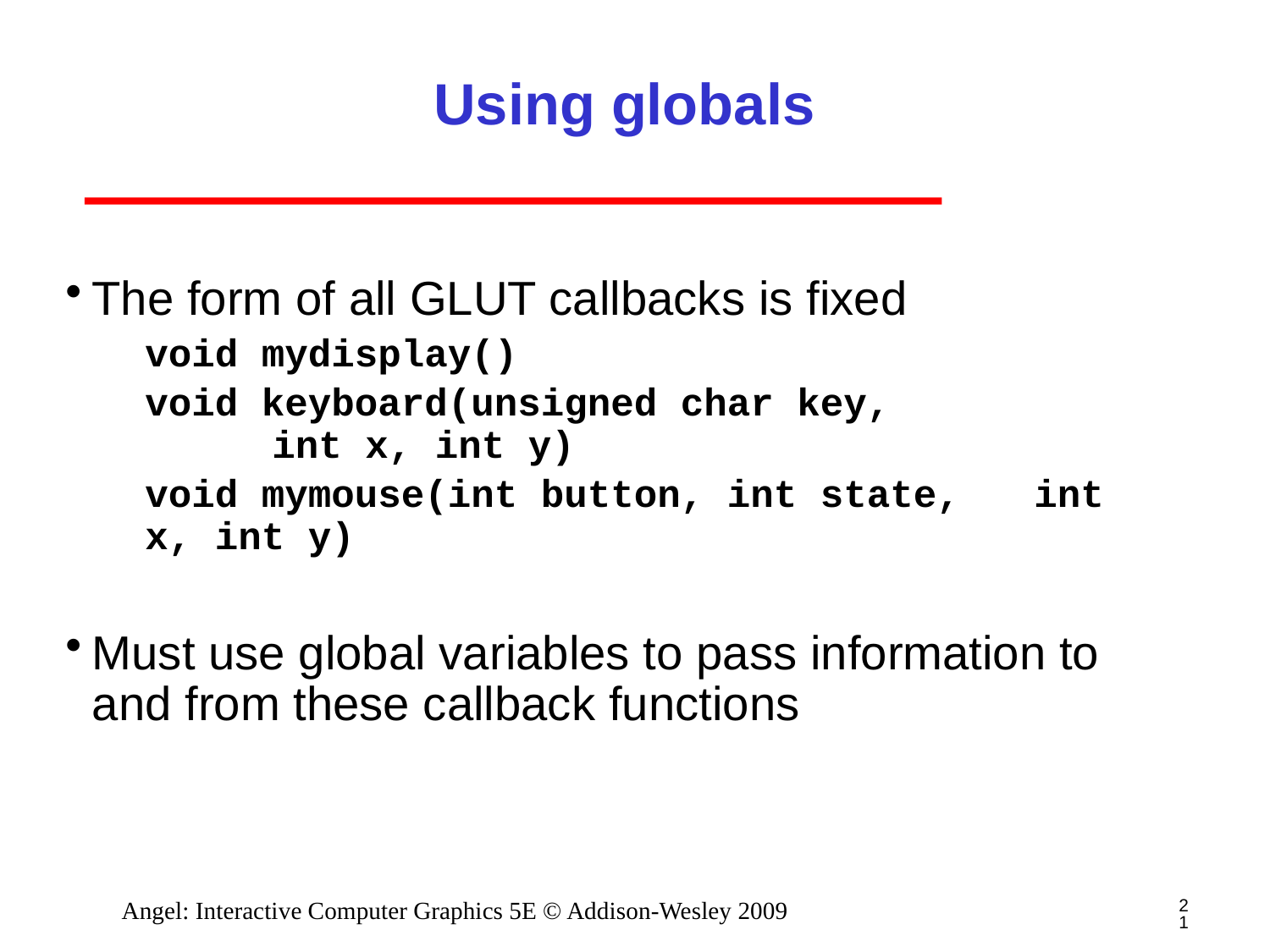

# Using globals

The form of all GLUT callbacks is fixed
void mydisplay()
void keyboard(unsigned char key, 		int x, int y)
void mymouse(int button, int state, 	int x, int y)

Must use global variables to pass information to and from these callback functions

21
Angel: Interactive Computer Graphics 5E © Addison-Wesley 2009